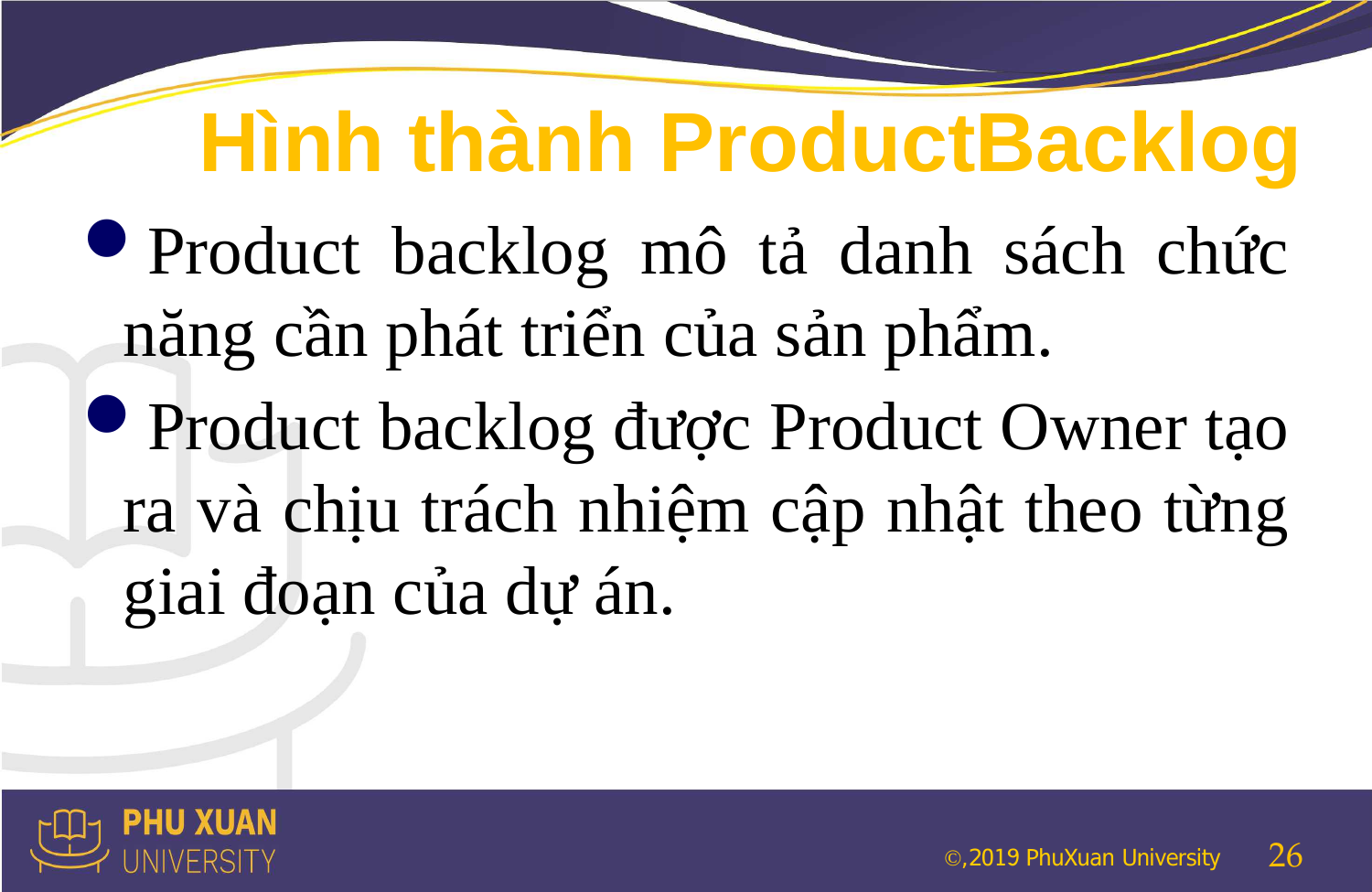

# Hình thành ProductBacklog
Product backlog mô tả danh sách chức năng cần phát triển của sản phẩm.
Product backlog được Product Owner tạo ra và chịu trách nhiệm cập nhật theo từng giai đoạn của dự án.
26